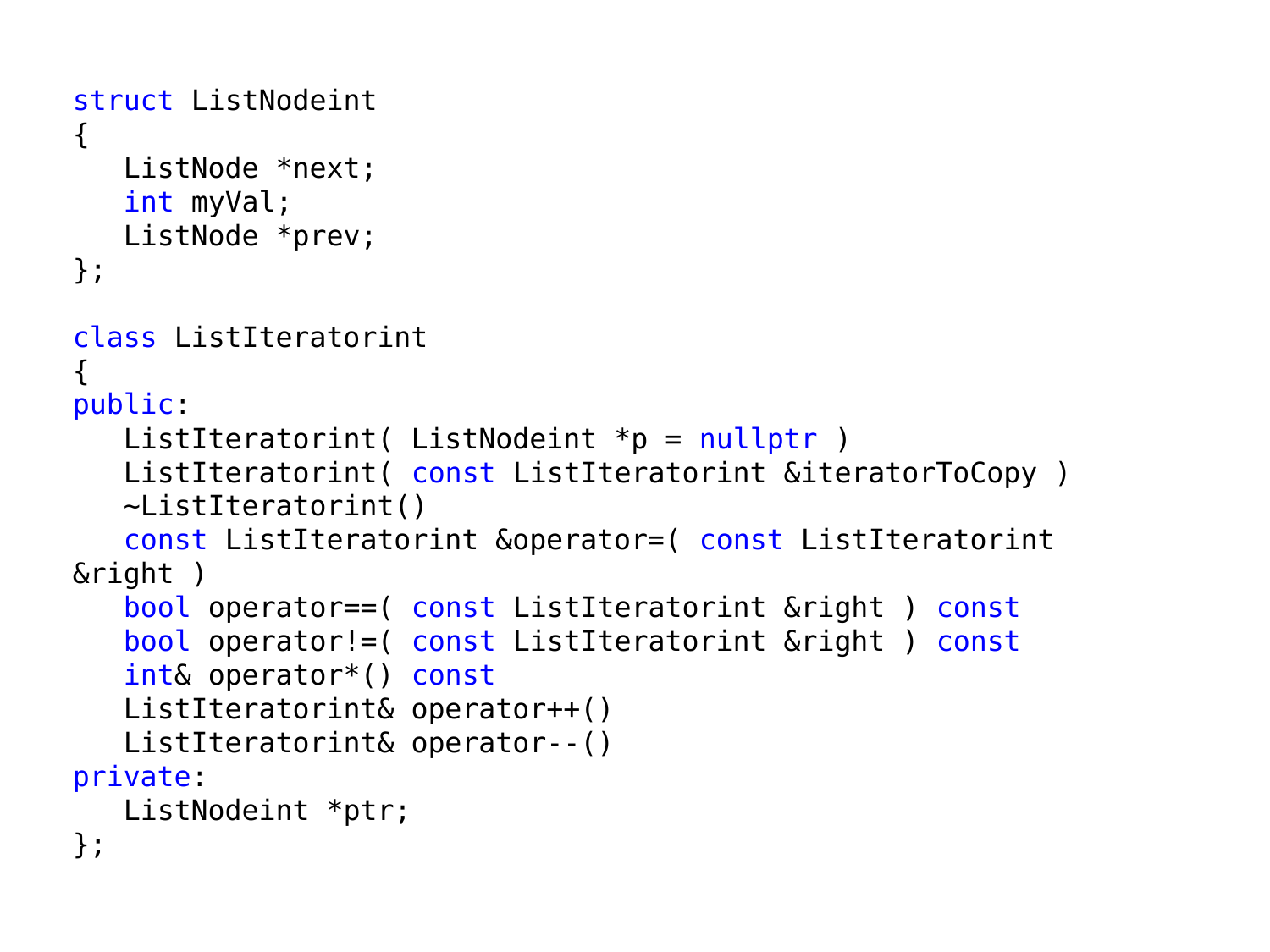

struct ListNodeint
{
   ListNode *next;
   int myVal;
   ListNode *prev;
};

class ListIteratorint
{
public:
   ListIteratorint( ListNodeint *p = nullptr )
   ListIteratorint( const ListIteratorint &iteratorToCopy )
   ~ListIteratorint()
   const ListIteratorint &operator=( const ListIteratorint &right )
   bool operator==( const ListIteratorint &right ) const
   bool operator!=( const ListIteratorint &right ) const
   int& operator*() const
   ListIteratorint& operator++()
   ListIteratorint& operator--()
private:
   ListNodeint *ptr;
};